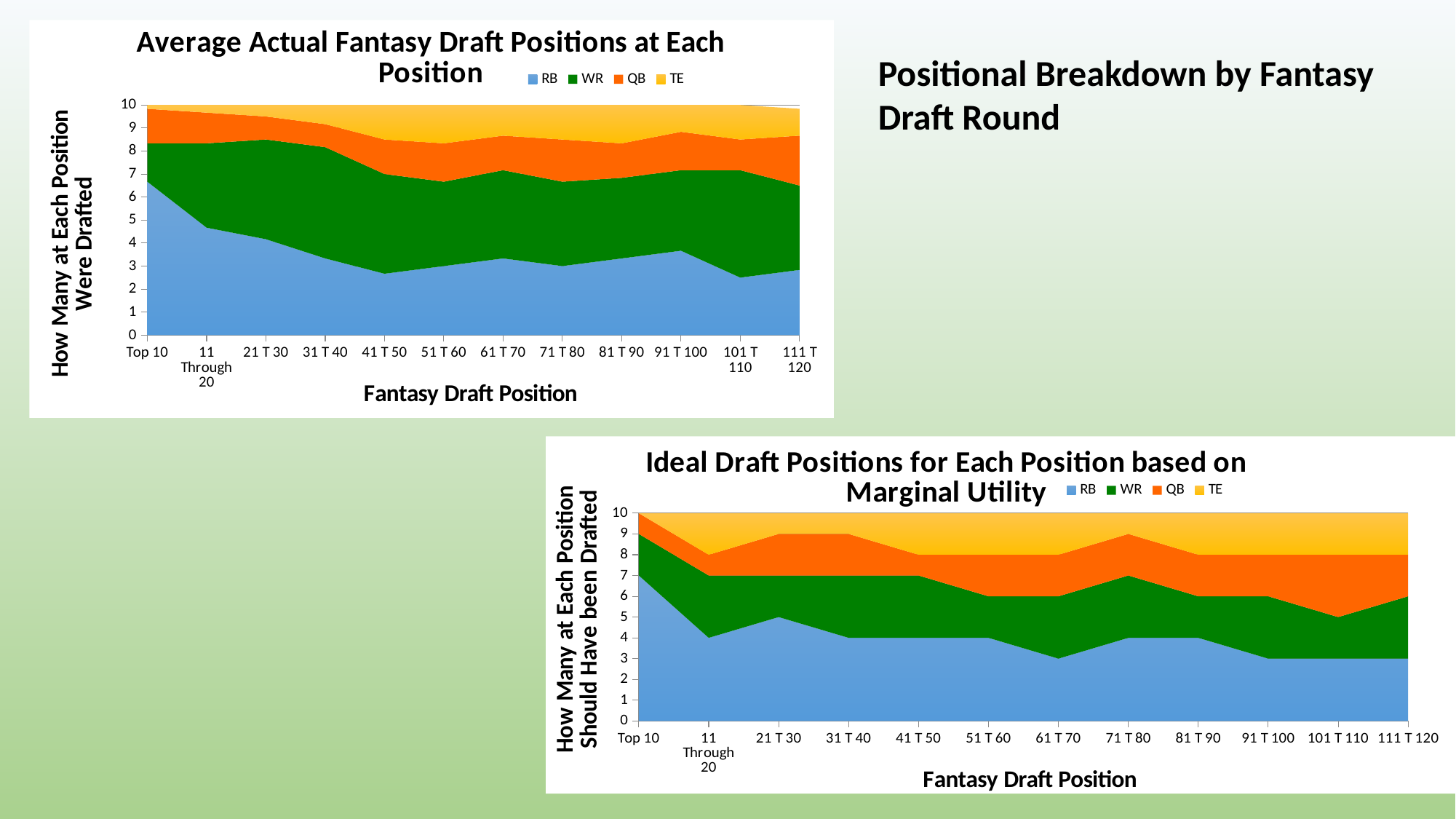

### Chart: Average Actual Fantasy Draft Positions at Each Position

| Category | RB | WR | QB | TE |
|---|---|---|---|---|
| Top 10 | 6.666666666666667 | 1.666666666666667 | 1.5 | 0.166666666666667 |
| 11 Through 20 | 4.666666666666667 | 3.666666666666666 | 1.333333333333333 | 0.333333333333333 |
| 21 T 30 | 4.166666666666667 | 4.333333333333332 | 1.0 | 0.5 |
| 31 T 40 | 3.333333333333333 | 4.833333333333332 | 1.0 | 0.833333333333333 |
| 41 T 50 | 2.666666666666666 | 4.333333333333332 | 1.5 | 1.5 |
| 51 T 60 | 3.0 | 3.666666666666666 | 1.666666666666667 | 1.666666666666667 |
| 61 T 70 | 3.333333333333333 | 3.833333333333333 | 1.5 | 1.333333333333333 |
| 71 T 80 | 3.0 | 3.666666666666666 | 1.833333333333333 | 1.5 |
| 81 T 90 | 3.333333333333333 | 3.5 | 1.5 | 1.666666666666667 |
| 91 T 100 | 3.666666666666666 | 3.5 | 1.666666666666667 | 1.166666666666667 |
| 101 T 110 | 2.5 | 4.666666666666667 | 1.333333333333333 | 1.5 |
| 111 T 120 | 2.833333333333333 | 3.666666666666666 | 2.166666666666666 | 1.166666666666667 |
Positional Breakdown by Fantasy Draft Round

### Chart: Ideal Draft Positions for Each Position based on Marginal Utility

| Category | RB | WR | QB | TE |
|---|---|---|---|---|
| Top 10 | 7.0 | 2.0 | 1.0 | 0.0 |
| 11 Through 20 | 4.0 | 3.0 | 1.0 | 2.0 |
| 21 T 30 | 5.0 | 2.0 | 2.0 | 1.0 |
| 31 T 40 | 4.0 | 3.0 | 2.0 | 1.0 |
| 41 T 50 | 4.0 | 3.0 | 1.0 | 2.0 |
| 51 T 60 | 4.0 | 2.0 | 2.0 | 2.0 |
| 61 T 70 | 3.0 | 3.0 | 2.0 | 2.0 |
| 71 T 80 | 4.0 | 3.0 | 2.0 | 1.0 |
| 81 T 90 | 4.0 | 2.0 | 2.0 | 2.0 |
| 91 T 100 | 3.0 | 3.0 | 2.0 | 2.0 |
| 101 T 110 | 3.0 | 2.0 | 3.0 | 2.0 |
| 111 T 120 | 3.0 | 3.0 | 2.0 | 2.0 |